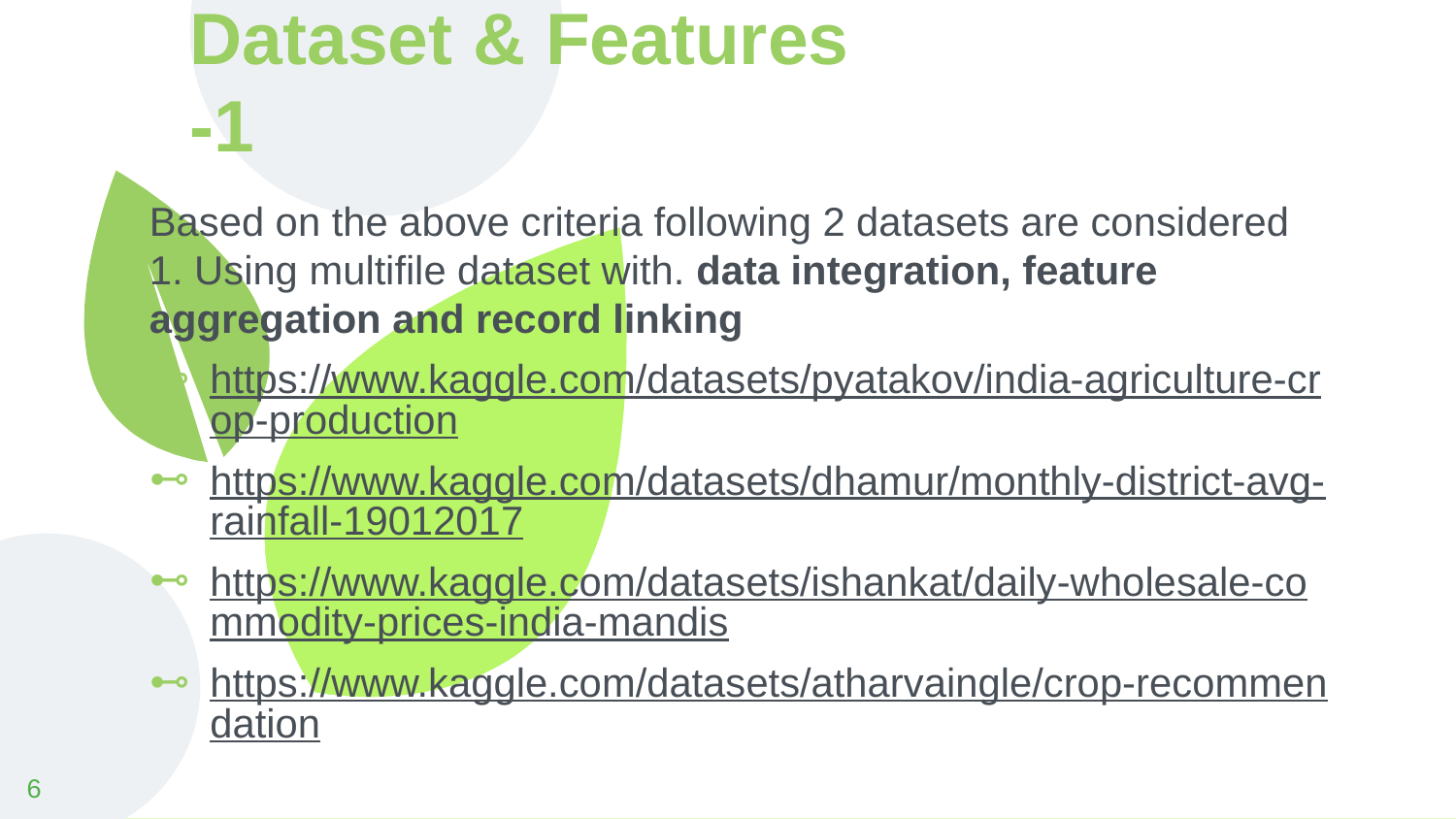

# Dataset & Features -1
Based on the above criteria following 2 datasets are considered 1. Using multifile dataset with. data integration, feature aggregation and record linking
https://www.kaggle.com/datasets/pyatakov/india-agriculture-crop-production
https://www.kaggle.com/datasets/dhamur/monthly-district-avg-rainfall-19012017
https://www.kaggle.com/datasets/ishankat/daily-wholesale-commodity-prices-india-mandis
https://www.kaggle.com/datasets/atharvaingle/crop-recommendation

6